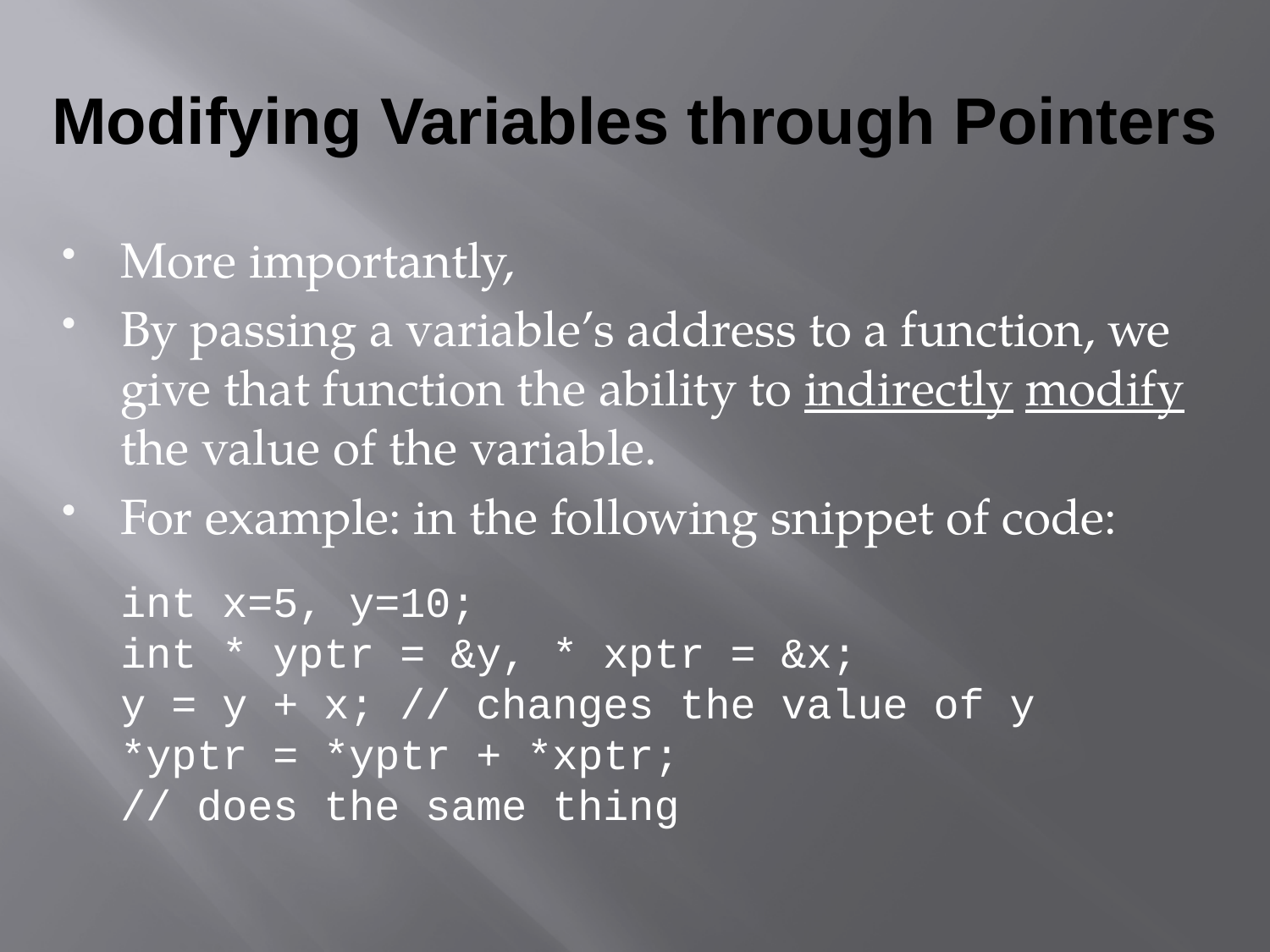

# Modifying Variables through Pointers
More importantly,
By passing a variable’s address to a function, we give that function the ability to indirectly modify the value of the variable.
For example: in the following snippet of code:
	int x=5, y=10;
	int * yptr = &y, * xptr = &x;
	y = y + x; // changes the value of y
	*yptr = *yptr + *xptr;
	// does the same thing